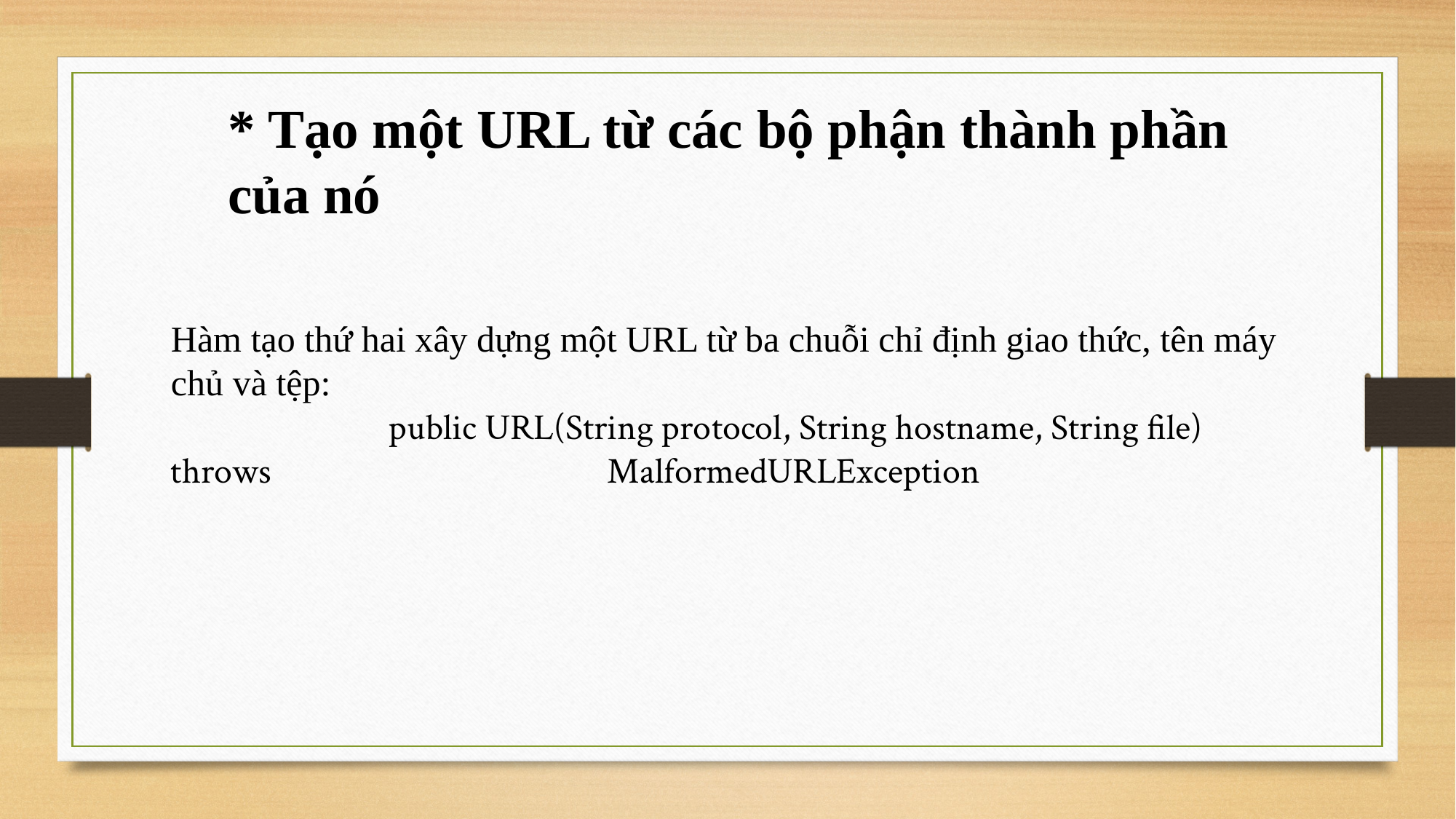

* Tạo một URL từ các bộ phận thành phần của nó
Hàm tạo thứ hai xây dựng một URL từ ba chuỗi chỉ định giao thức, tên máy chủ và tệp:
		public URL(String protocol, String hostname, String file) throws 				MalformedURLException